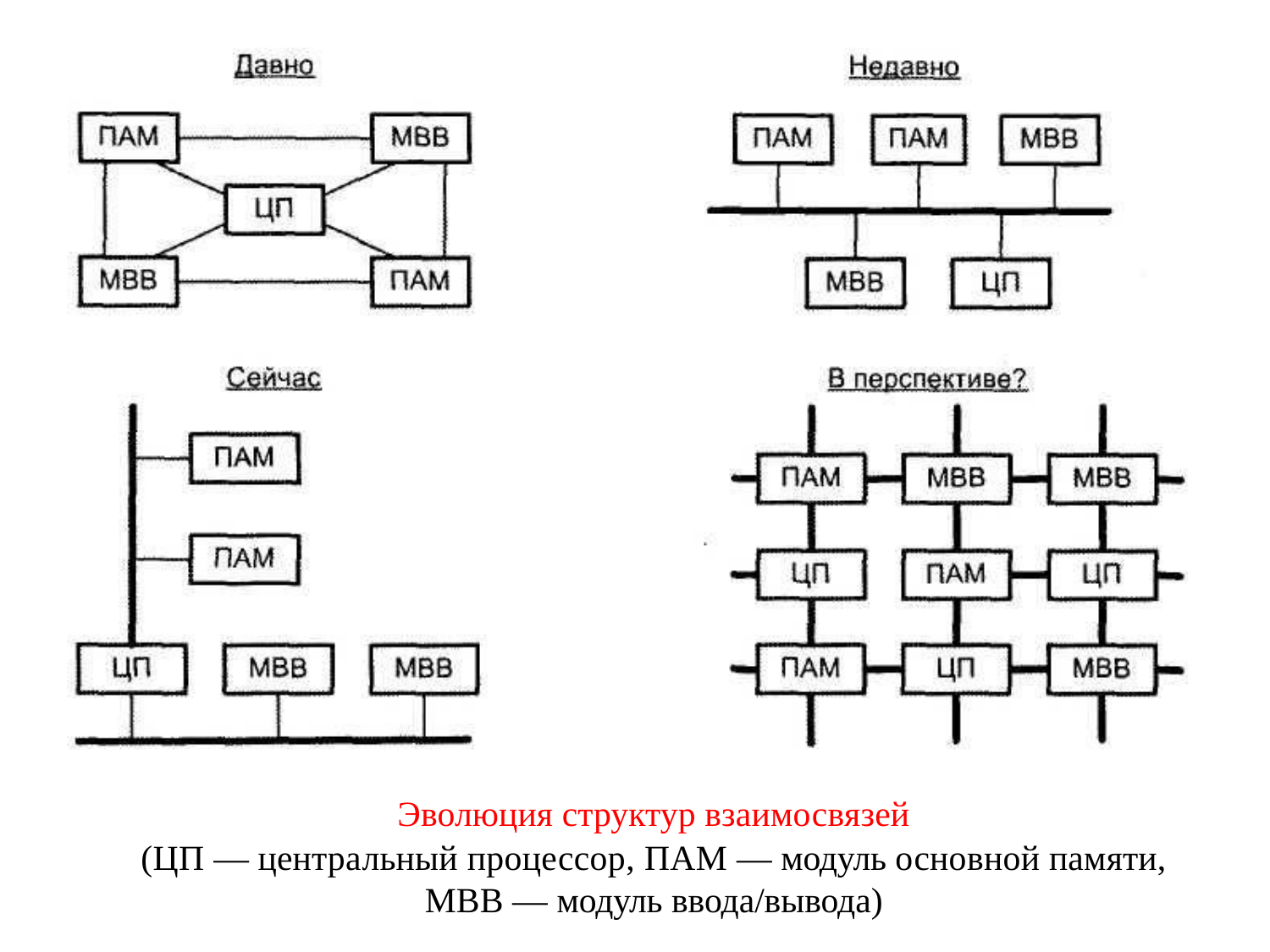

Эволюция структур взаимосвязей
(ЦП — центральный процессор, ПАМ — модуль основной памяти,
МВВ — модуль ввода/вывода)